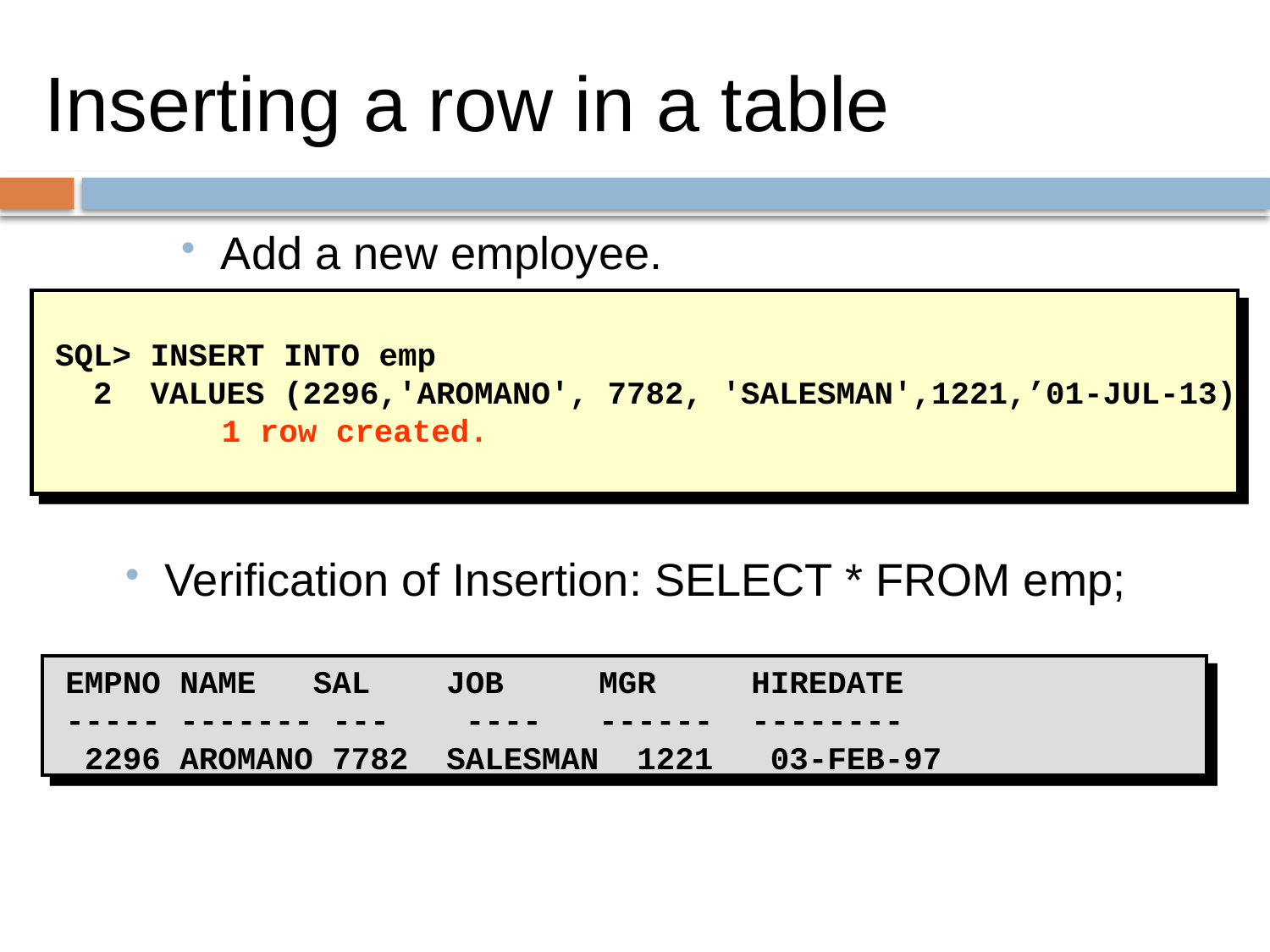

# Inserting a row in a table
Add a new employee.
SQL> INSERT INTO emp
  2  VALUES (2296,'AROMANO', 7782, 'SALESMAN',1221,’01-JUL-13);
  	1 row created.

Verification of Insertion: SELECT * FROM emp;

EMPNO NAME   SAL    JOB     MGR     HIREDATE
----- ------- ---    ----   ------  --------
 2296 AROMANO 7782  SALESMAN  1221   03-FEB-97